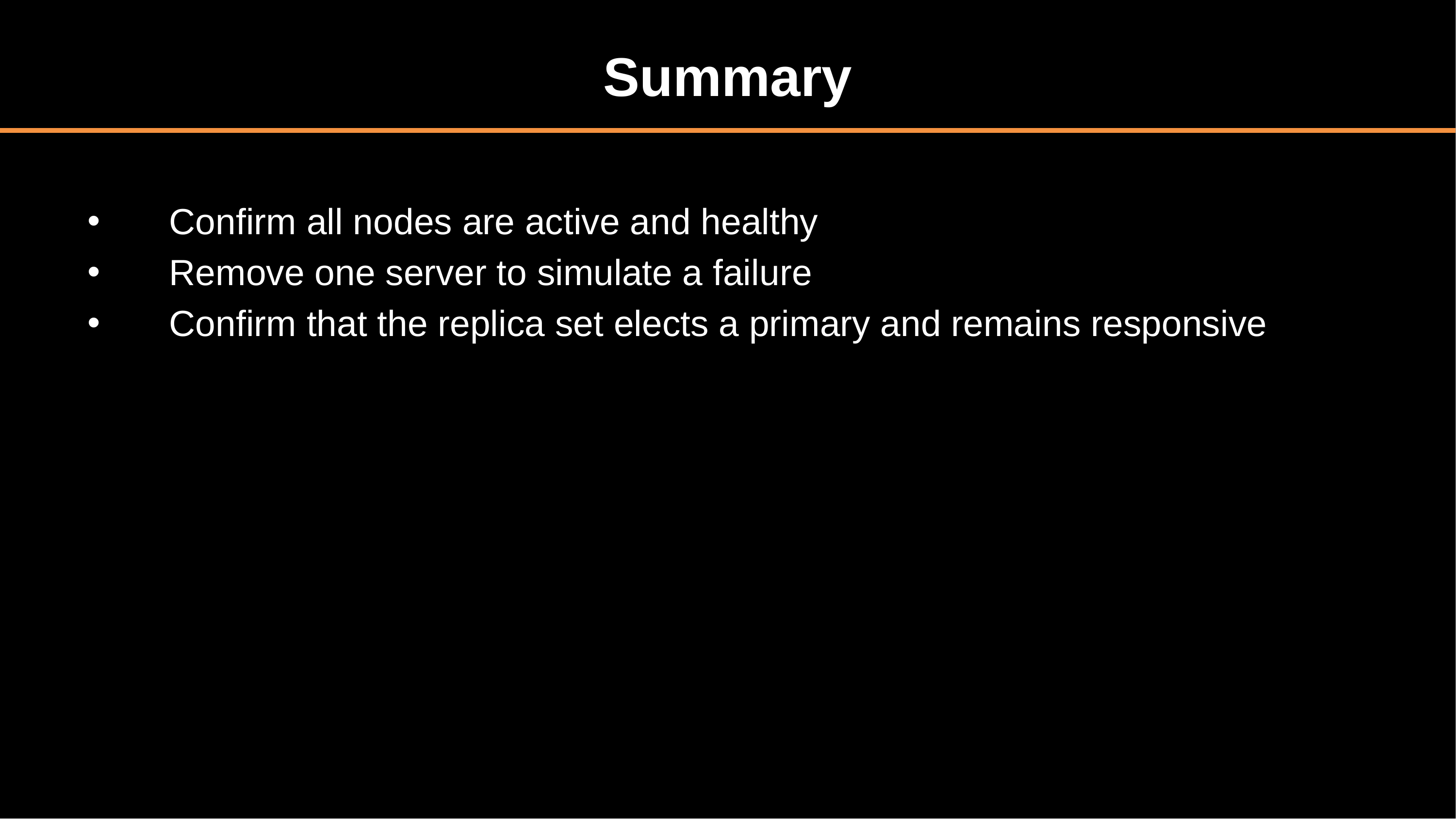

# Summary
Confirm all nodes are active and healthy
Remove one server to simulate a failure
Confirm that the replica set elects a primary and remains responsive